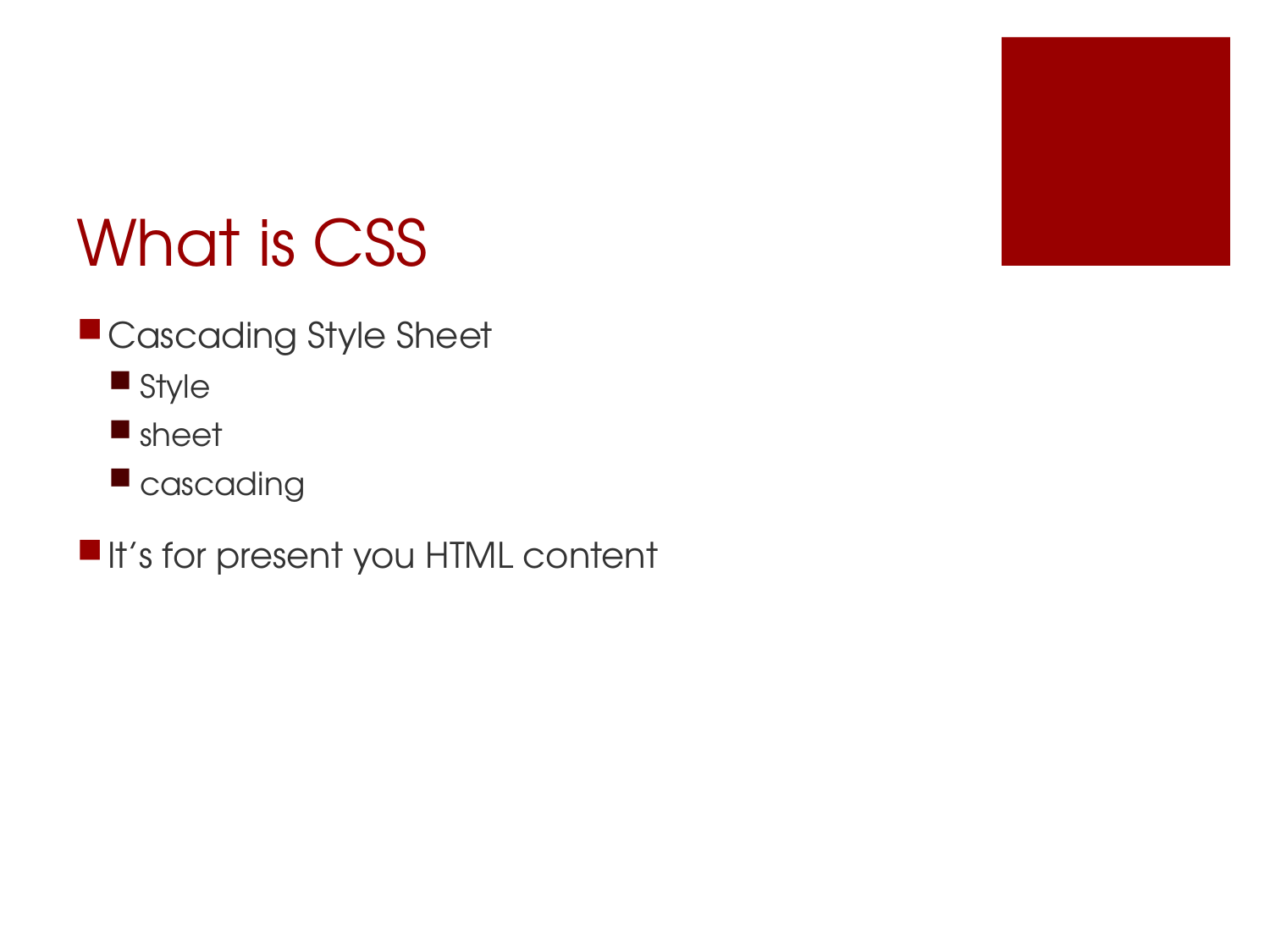

# What is CSS
Cascading Style Sheet
Style
sheet
cascading
It’s for present you HTML content